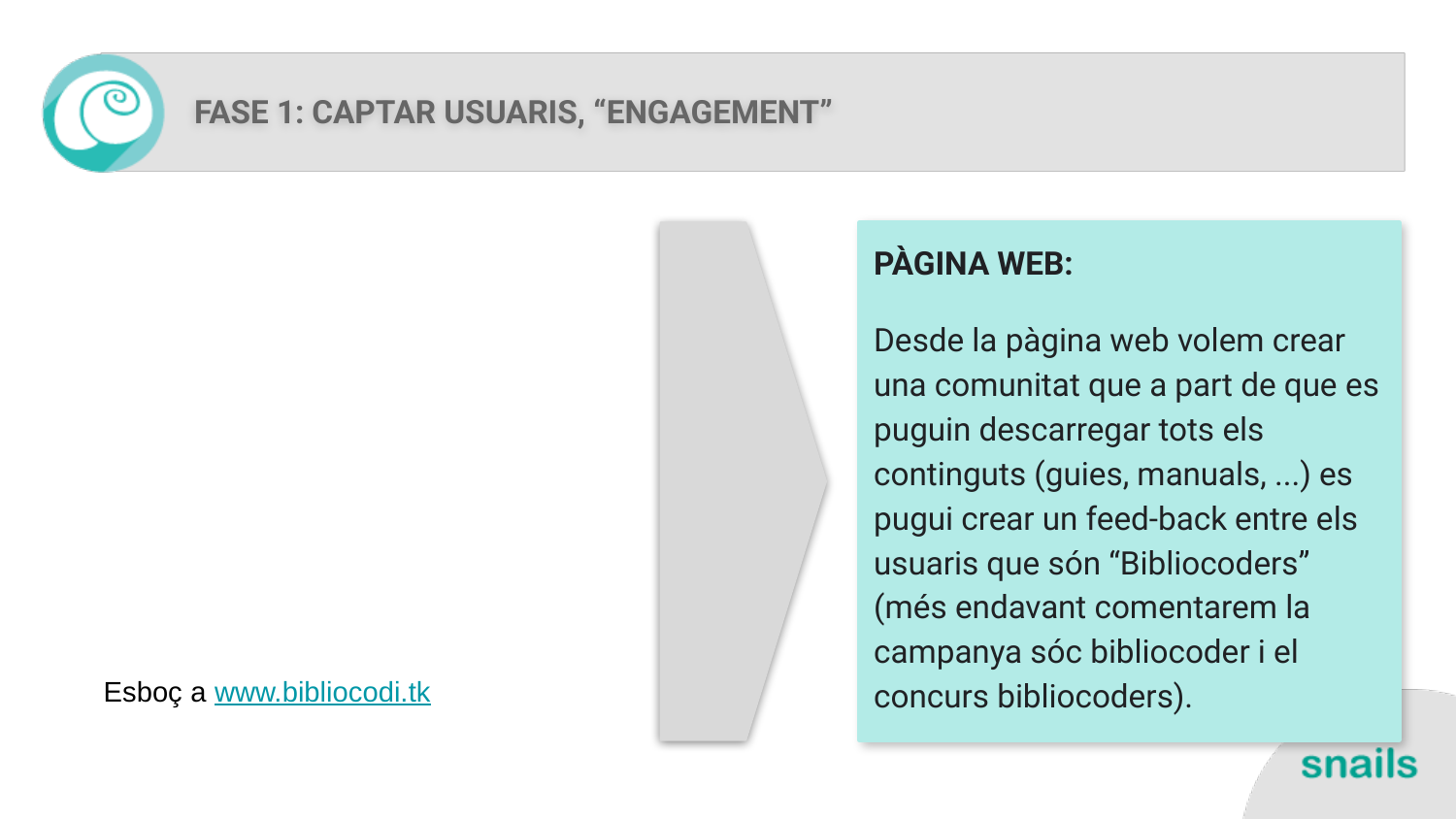

# FASE 1: CAPTAR USUARIS, “ENGAGEMENT”

PÀGINA WEB:
Desde la pàgina web volem crear una comunitat que a part de que es puguin descarregar tots els continguts (guies, manuals, ...) es pugui crear un feed-back entre els usuaris que són “Bibliocoders” (més endavant comentarem la campanya sóc bibliocoder i el concurs bibliocoders).

Esboç a www.bibliocodi.tk